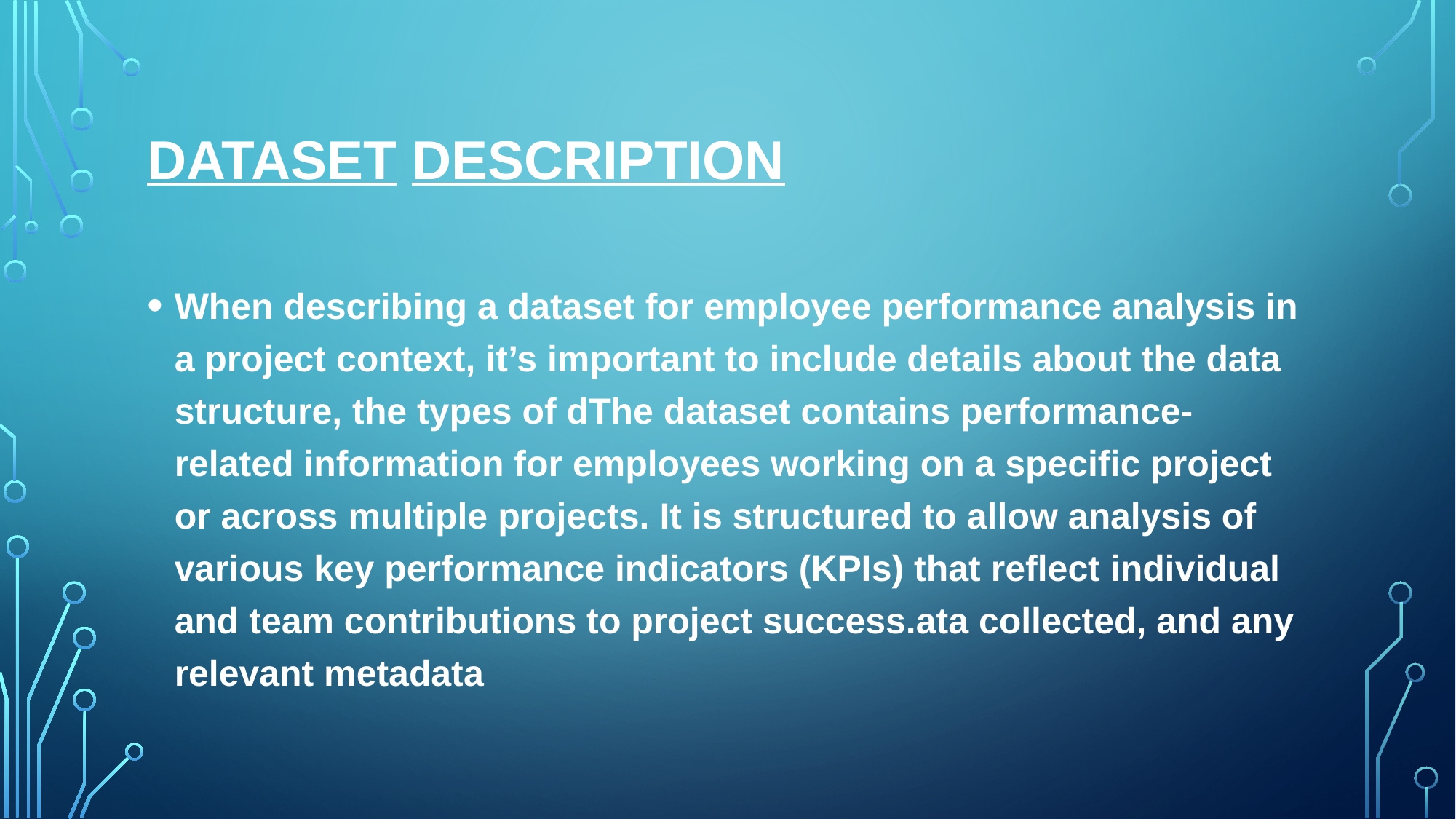

# DATASET DESCRIPTION
When describing a dataset for employee performance analysis in a project context, it’s important to include details about the data structure, the types of dThe dataset contains performance-related information for employees working on a specific project or across multiple projects. It is structured to allow analysis of various key performance indicators (KPIs) that reflect individual and team contributions to project success.ata collected, and any relevant metadata